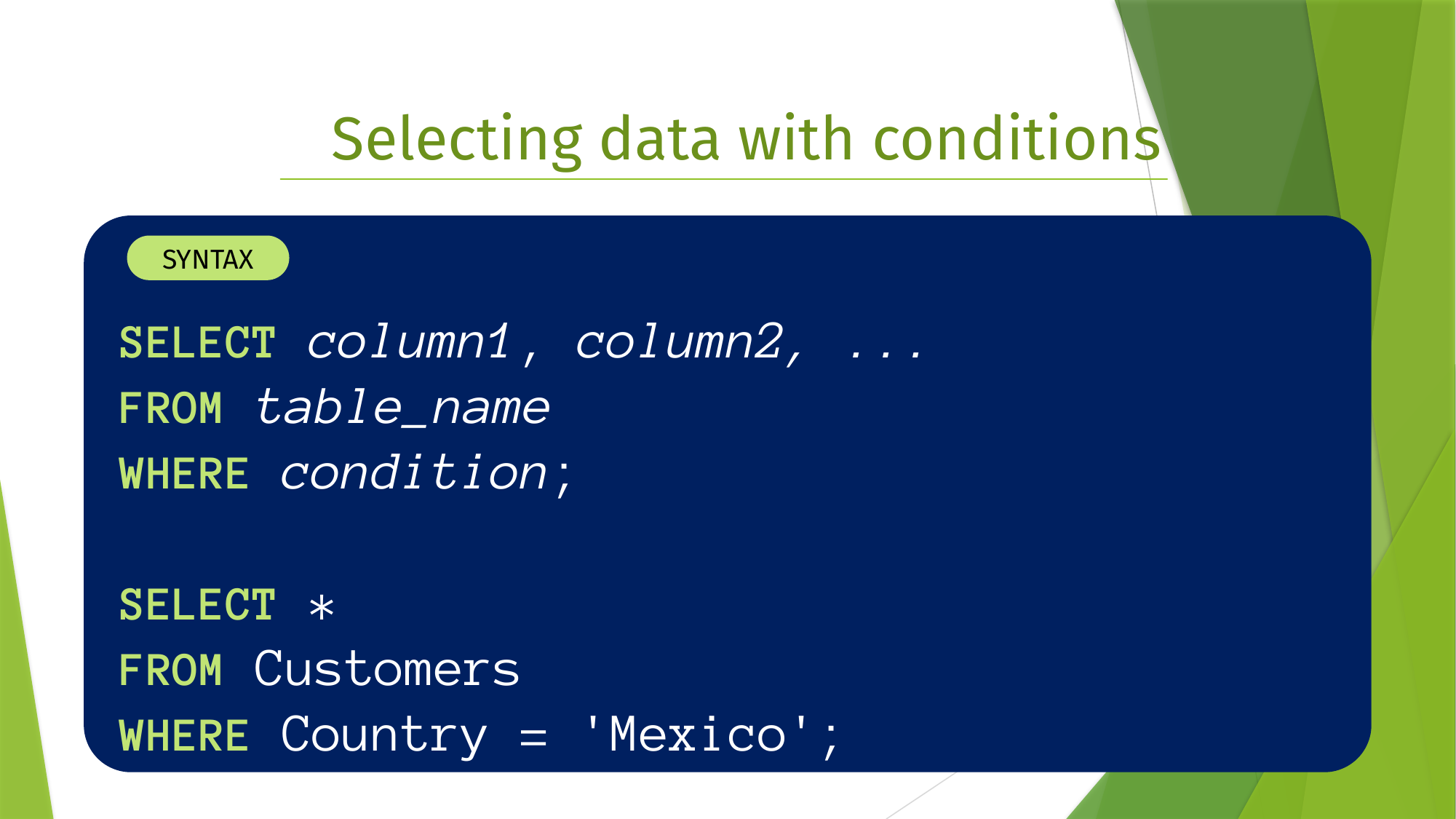

Selecting data with conditions

SYNTAX
SELECT column1, column2, ...
FROM table_name
WHERE condition;

SELECT *
FROM Customers
WHERE Country = 'Mexico';